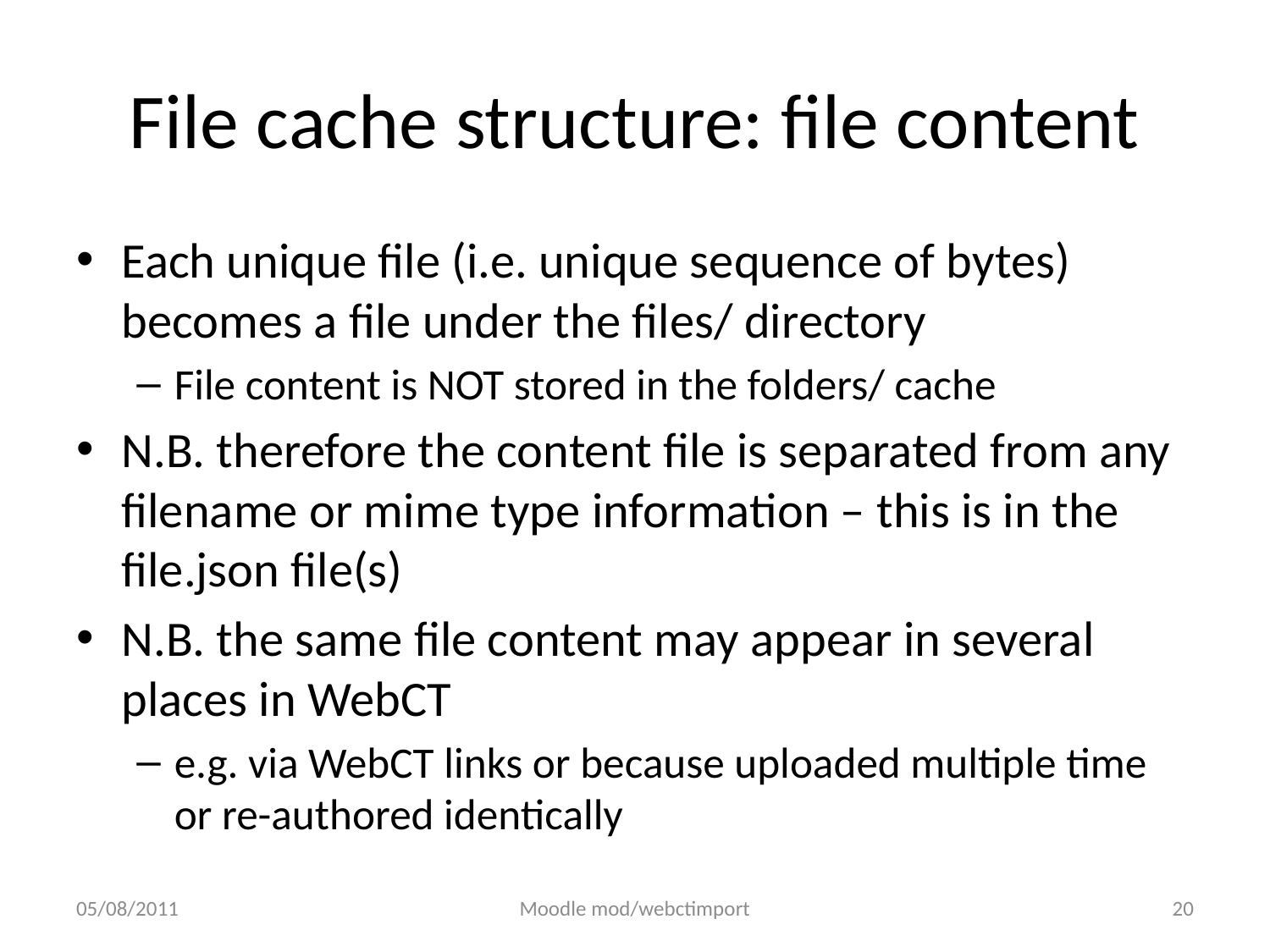

# File cache structure: file content
Each unique file (i.e. unique sequence of bytes) becomes a file under the files/ directory
File content is NOT stored in the folders/ cache
N.B. therefore the content file is separated from any filename or mime type information – this is in the file.json file(s)
N.B. the same file content may appear in several places in WebCT
e.g. via WebCT links or because uploaded multiple time or re-authored identically

05/08/2011
Moodle mod/webctimport
20